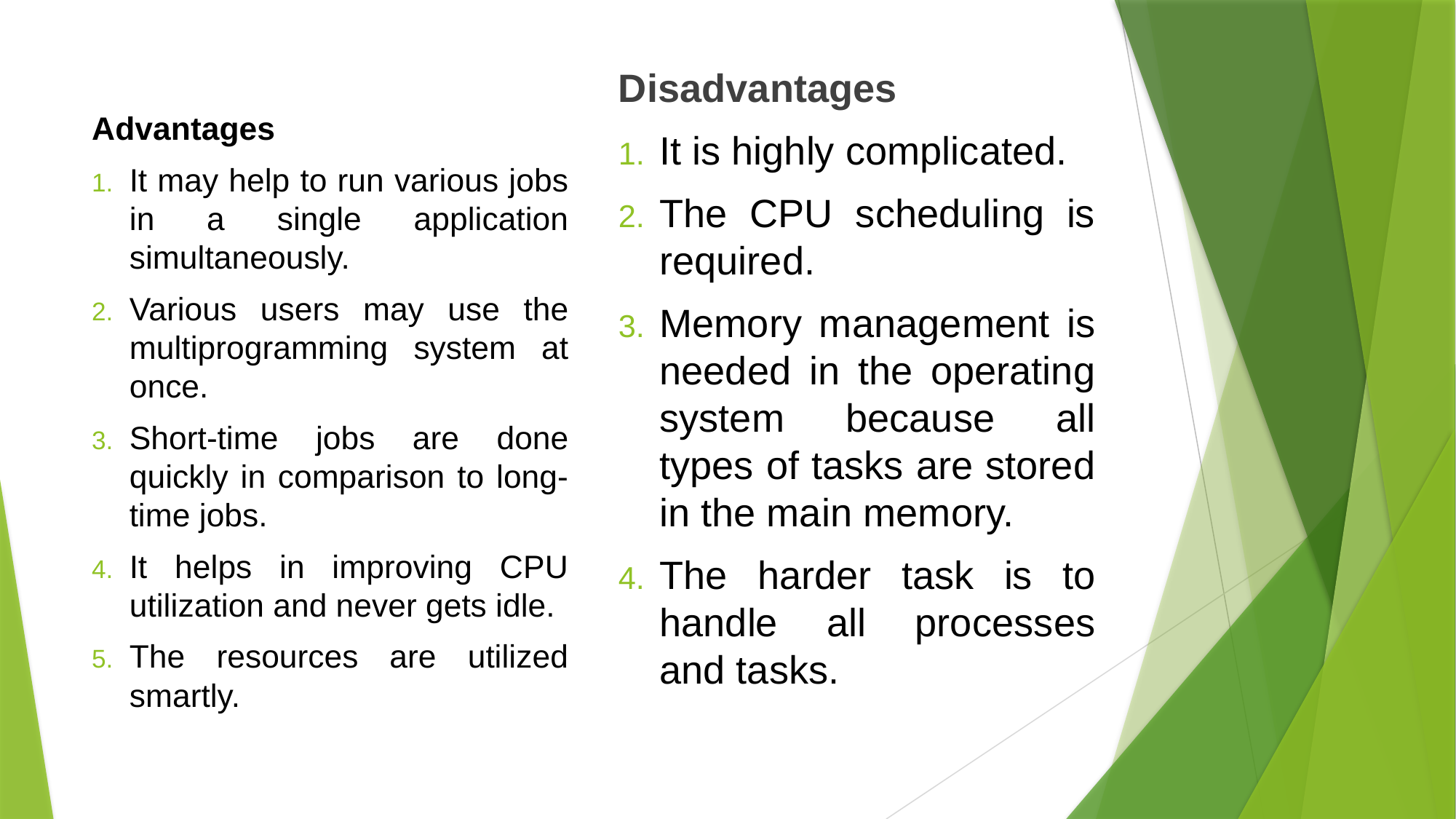

Disadvantages
It is highly complicated.
The CPU scheduling is required.
Memory management is needed in the operating system because all types of tasks are stored in the main memory.
The harder task is to handle all processes and tasks.

Advantages
It may help to run various jobs in a single application simultaneously.
Various users may use the multiprogramming system at once.
Short-time jobs are done quickly in comparison to long-time jobs.
It helps in improving CPU utilization and never gets idle.
The resources are utilized smartly.